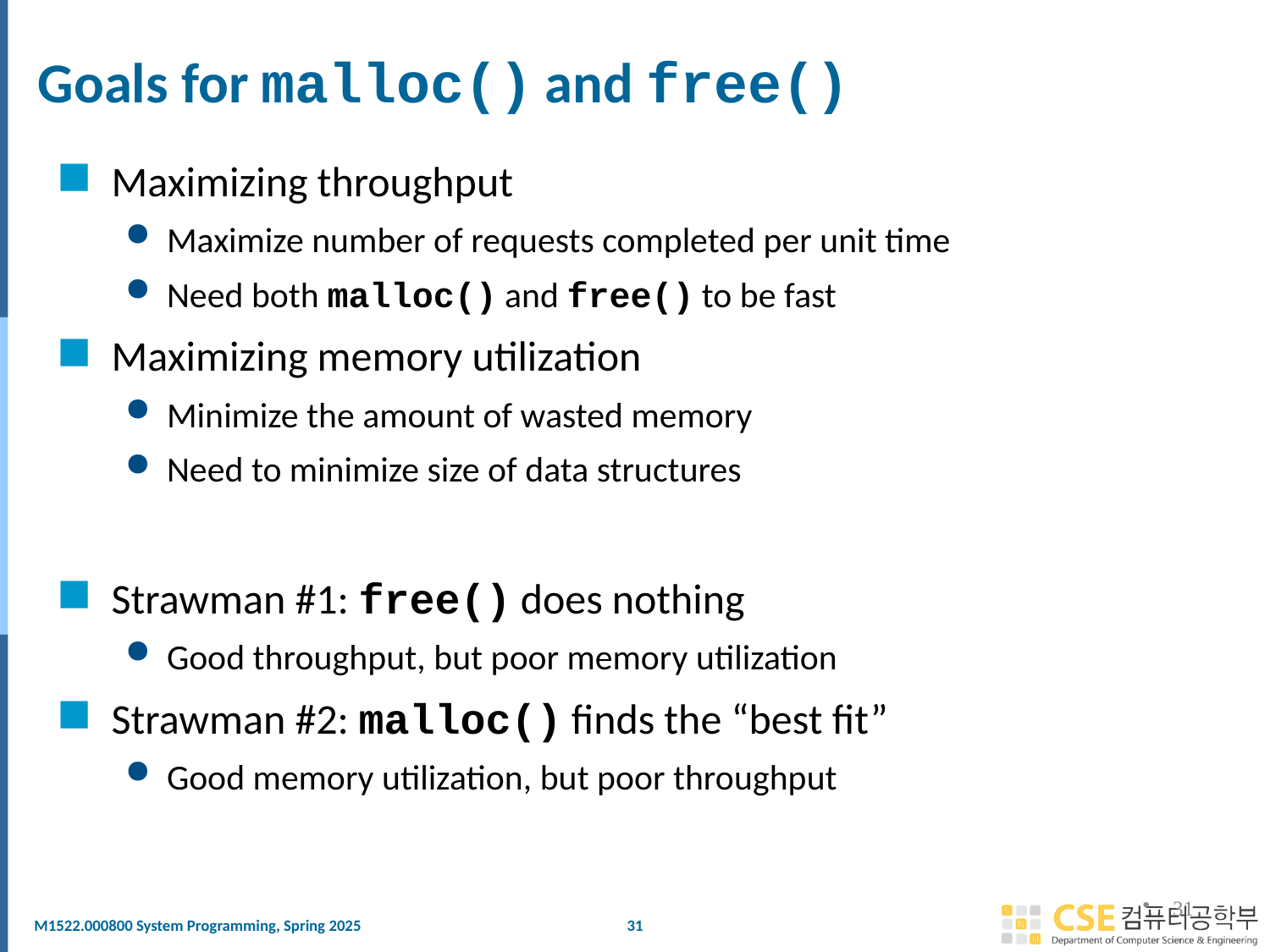

# Goals for malloc() and free()
Maximizing throughput
Maximize number of requests completed per unit time
Need both malloc() and free() to be fast
Maximizing memory utilization
Minimize the amount of wasted memory
Need to minimize size of data structures

Strawman #1: free() does nothing
Good throughput, but poor memory utilization
Strawman #2: malloc() finds the “best fit”
Good memory utilization, but poor throughput
31